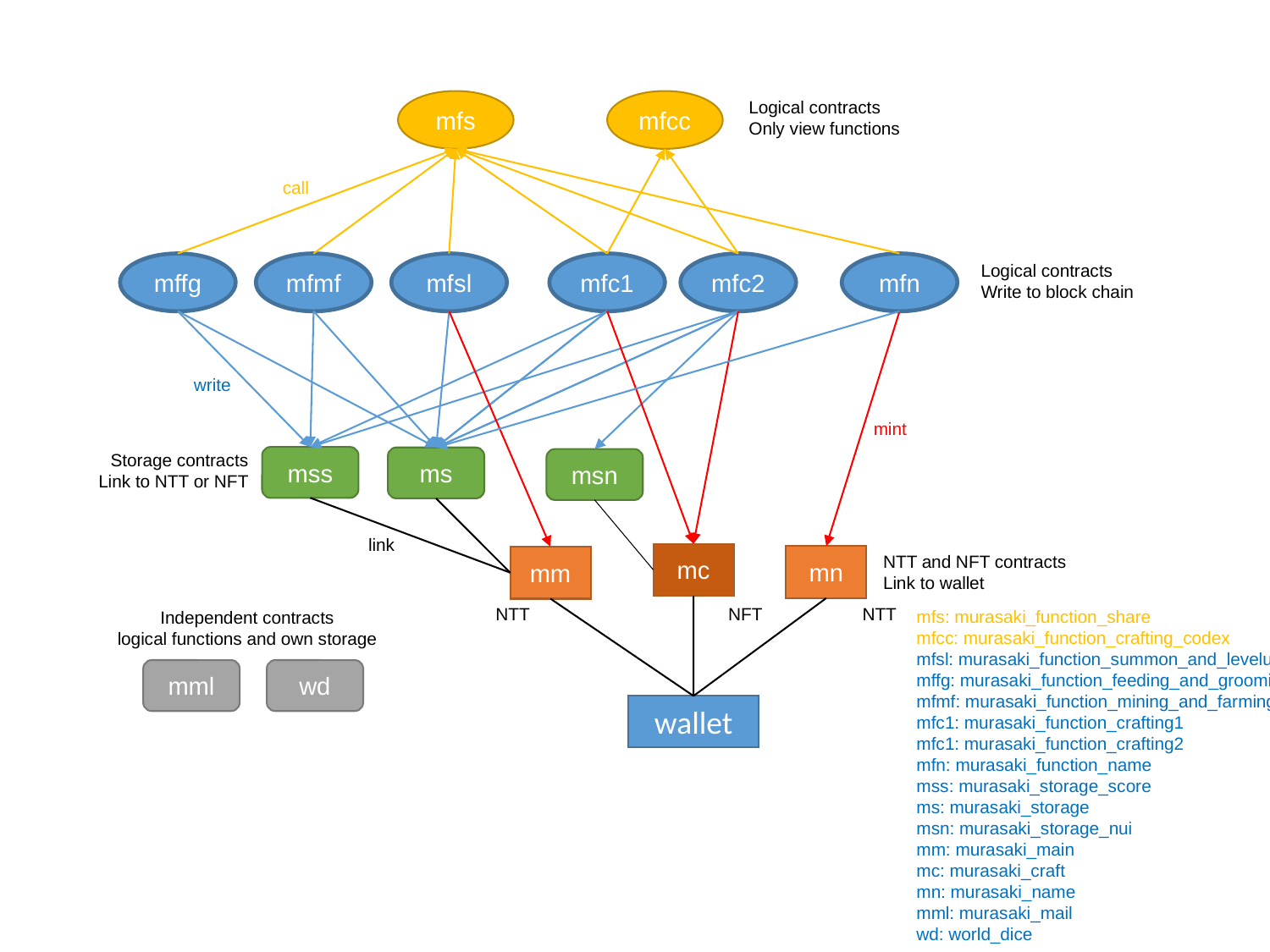

Logical contracts
Only view functions
mfs
mfcc
call
mffg
mfmf
mfsl
mfc1
mfc2
mfn
Logical contracts
Write to block chain
write
mint
Storage contracts
Link to NTT or NFT
mss
ms
msn
link
mc
NTT and NFT contracts
Link to wallet
mn
mm
NFT
NTT
NTT
mfs: murasaki_function_share
mfcc: murasaki_function_crafting_codex
mfsl: murasaki_function_summon_and_levelup
mffg: murasaki_function_feeding_and_grooming
mfmf: murasaki_function_mining_and_farming
mfc1: murasaki_function_crafting1
mfc1: murasaki_function_crafting2
mfn: murasaki_function_name
mss: murasaki_storage_score
ms: murasaki_storage
msn: murasaki_storage_nui
mm: murasaki_main
mc: murasaki_craft
mn: murasaki_name
mml: murasaki_mail
wd: world_dice
Independent contracts
logical functions and own storage
mml
wd
wallet